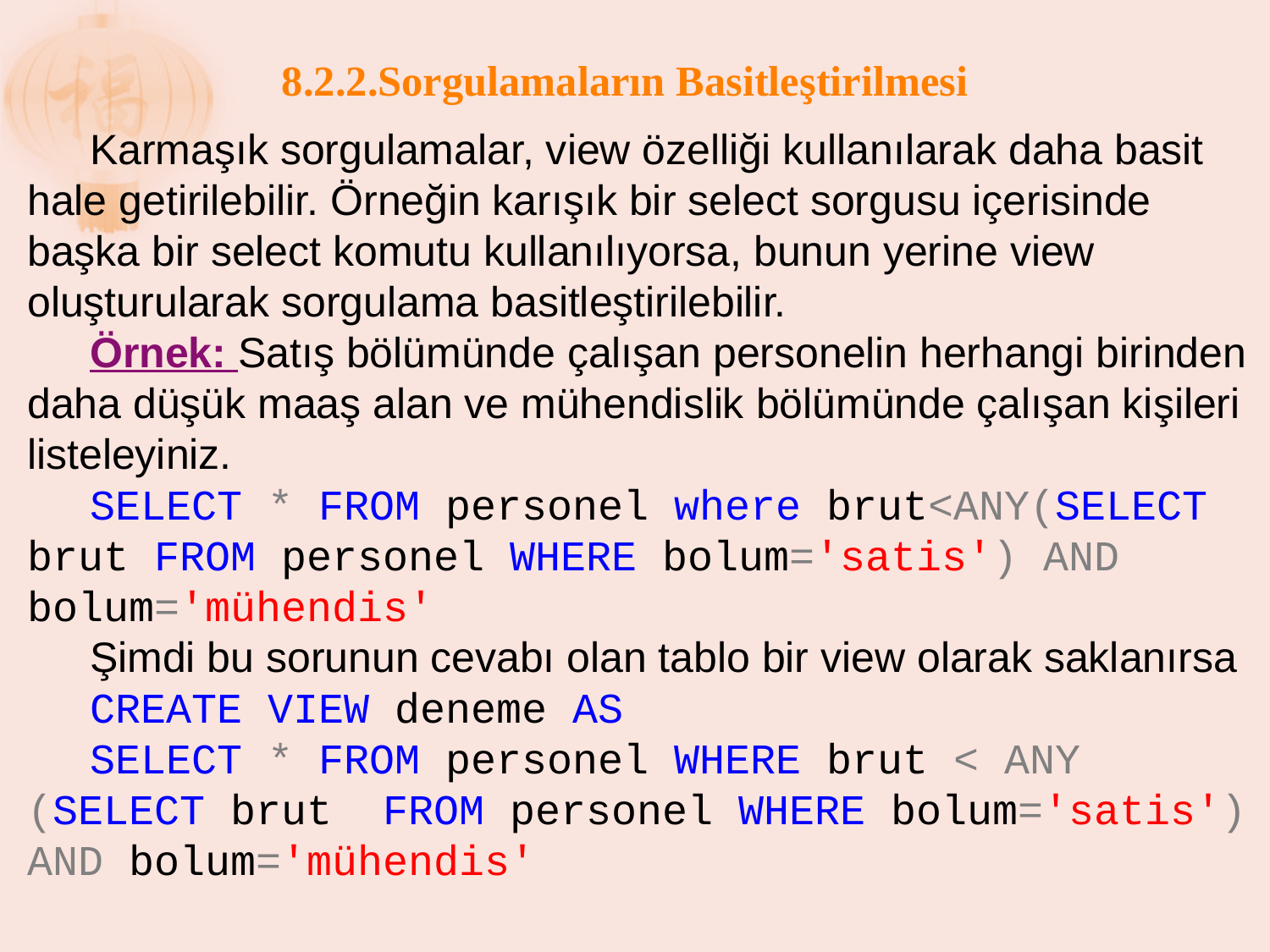

# 8.2.2.Sorgulamaların Basitleştirilmesi
Karmaşık sorgulamalar, view özelliği kullanılarak daha basit hale getirilebilir. Örneğin karışık bir select sorgusu içerisinde başka bir select komutu kullanılıyorsa, bunun yerine view oluşturularak sorgulama basitleştirilebilir.
Örnek: Satış bölümünde çalışan personelin herhangi birinden daha düşük maaş alan ve mühendislik bölümünde çalışan kişileri listeleyiniz.
SELECT * FROM personel where brut<ANY(SELECT brut FROM personel WHERE bolum='satis') AND bolum='mühendis'
Şimdi bu sorunun cevabı olan tablo bir view olarak saklanırsa
CREATE VIEW deneme AS
SELECT * FROM personel WHERE brut < ANY (SELECT brut  FROM personel WHERE bolum='satis') AND bolum='mühendis'